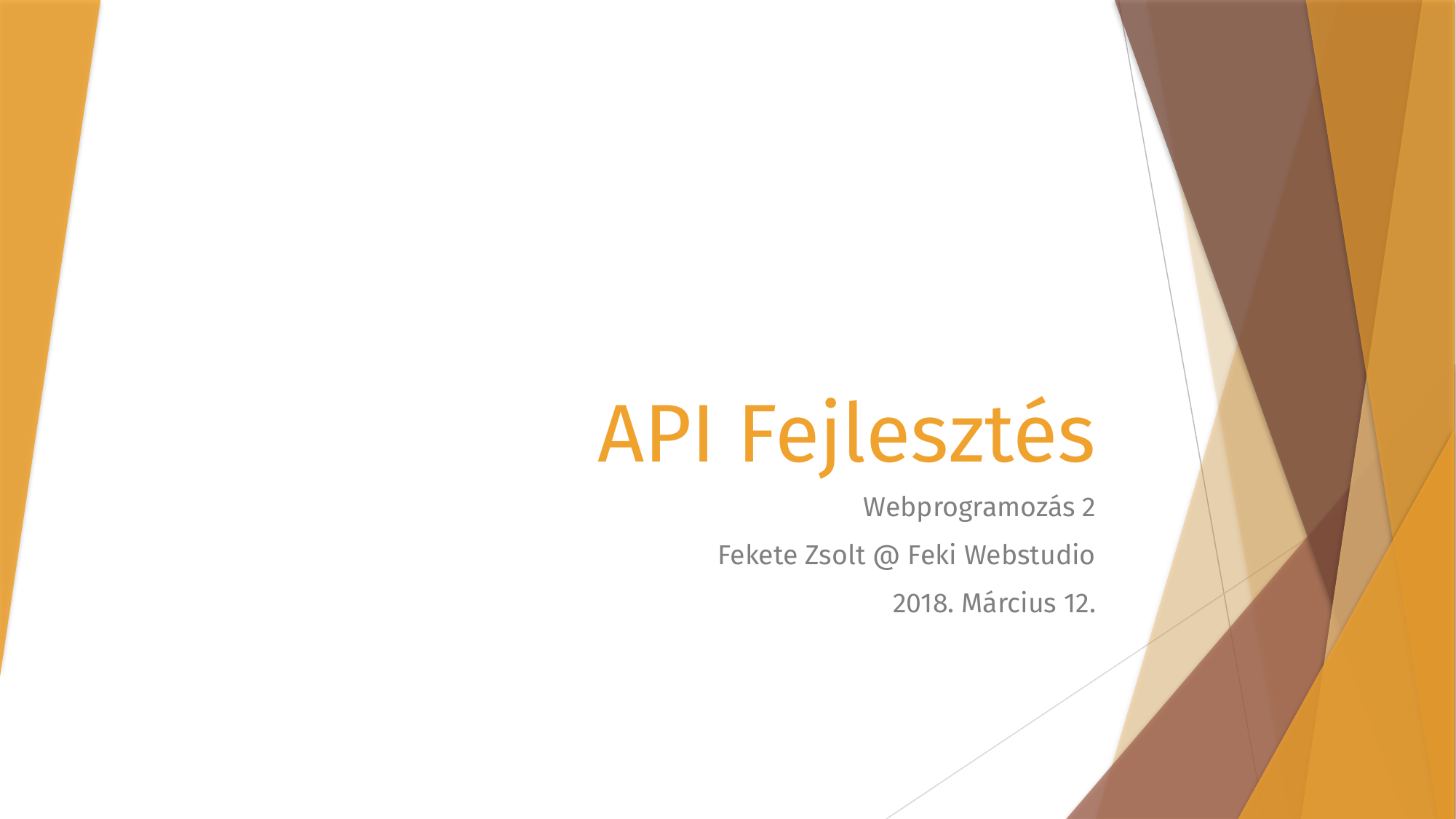

# API Fejlesztés
Webprogramozás 2
Fekete Zsolt @ Feki Webstudio
2018. Március 12.